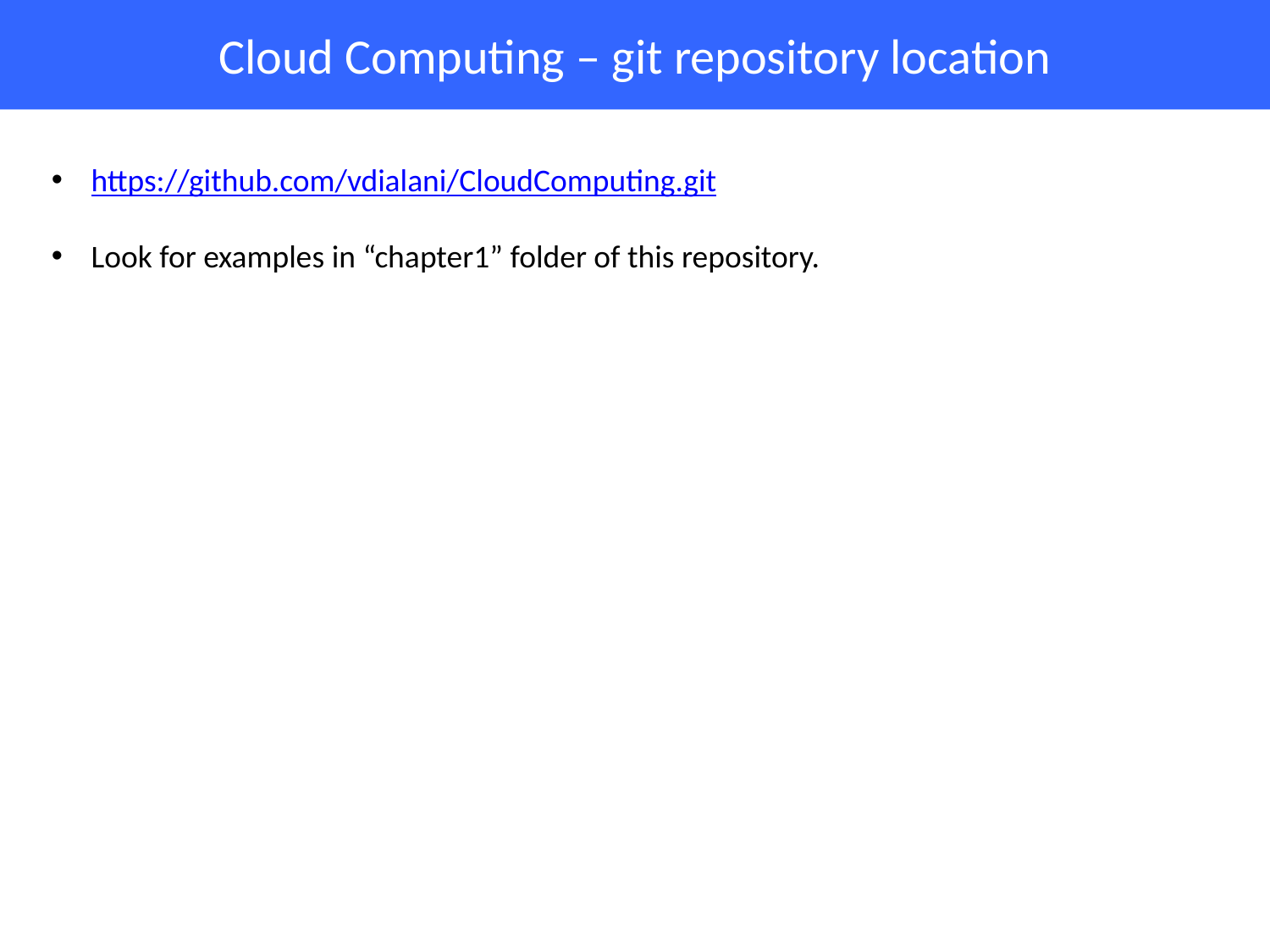

# Cloud Computing – git repository location
https://github.com/vdialani/CloudComputing.git

Look for examples in “chapter1” folder of this repository.